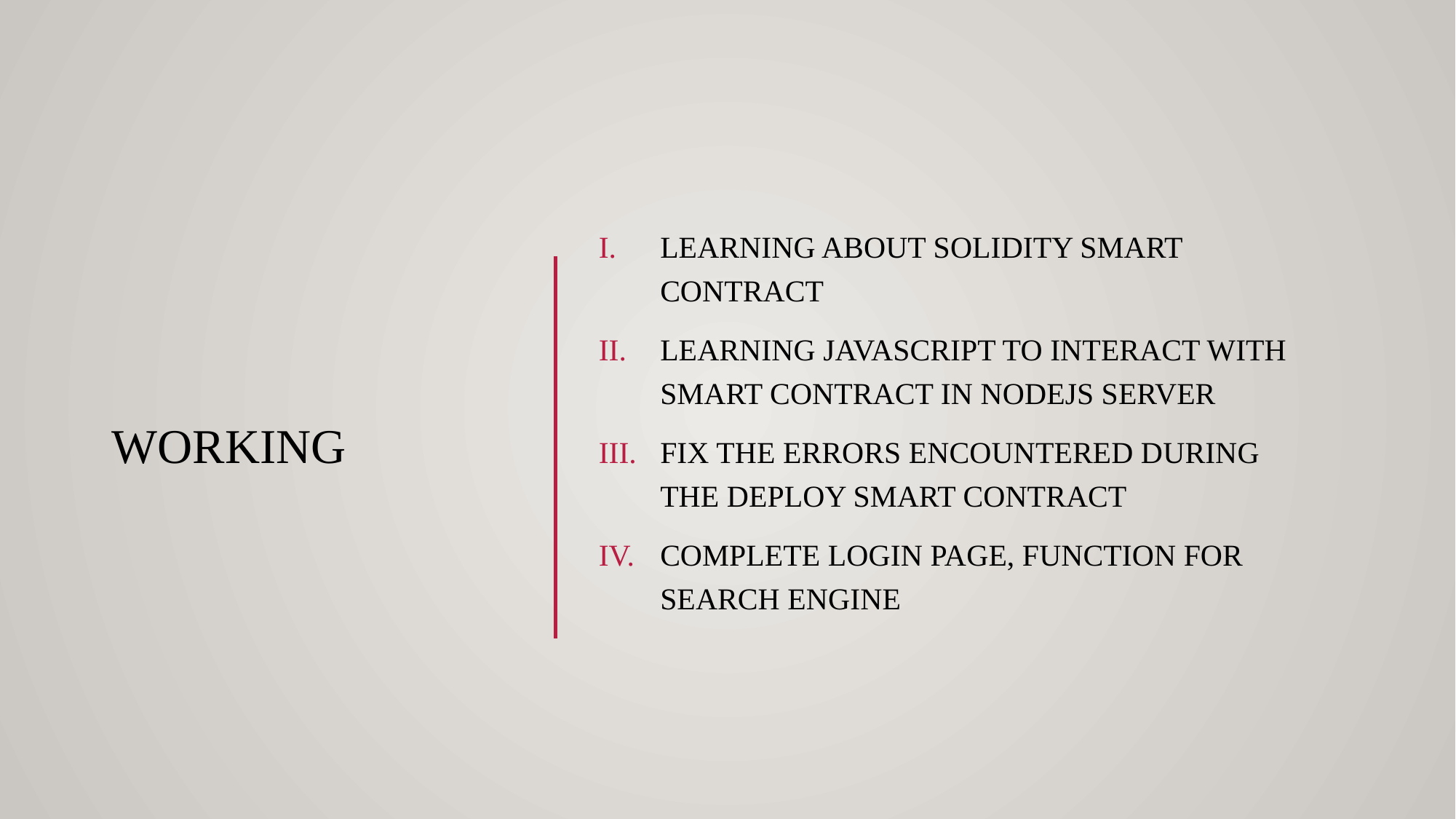

# working
LEARNING ABOUT SOLIDITY SMART CONTRACT
LEARNING JAVASCRIPT TO INTERACT WITH SMART CONTRACT IN NODEJS SERVER
FIX THE ERRORS ENCOUNTERED DURING THE DEPLOY SMART CONTRACT
COMPLETE LOGIN PAGE, FUNCTION FOR SEARCH ENGINE